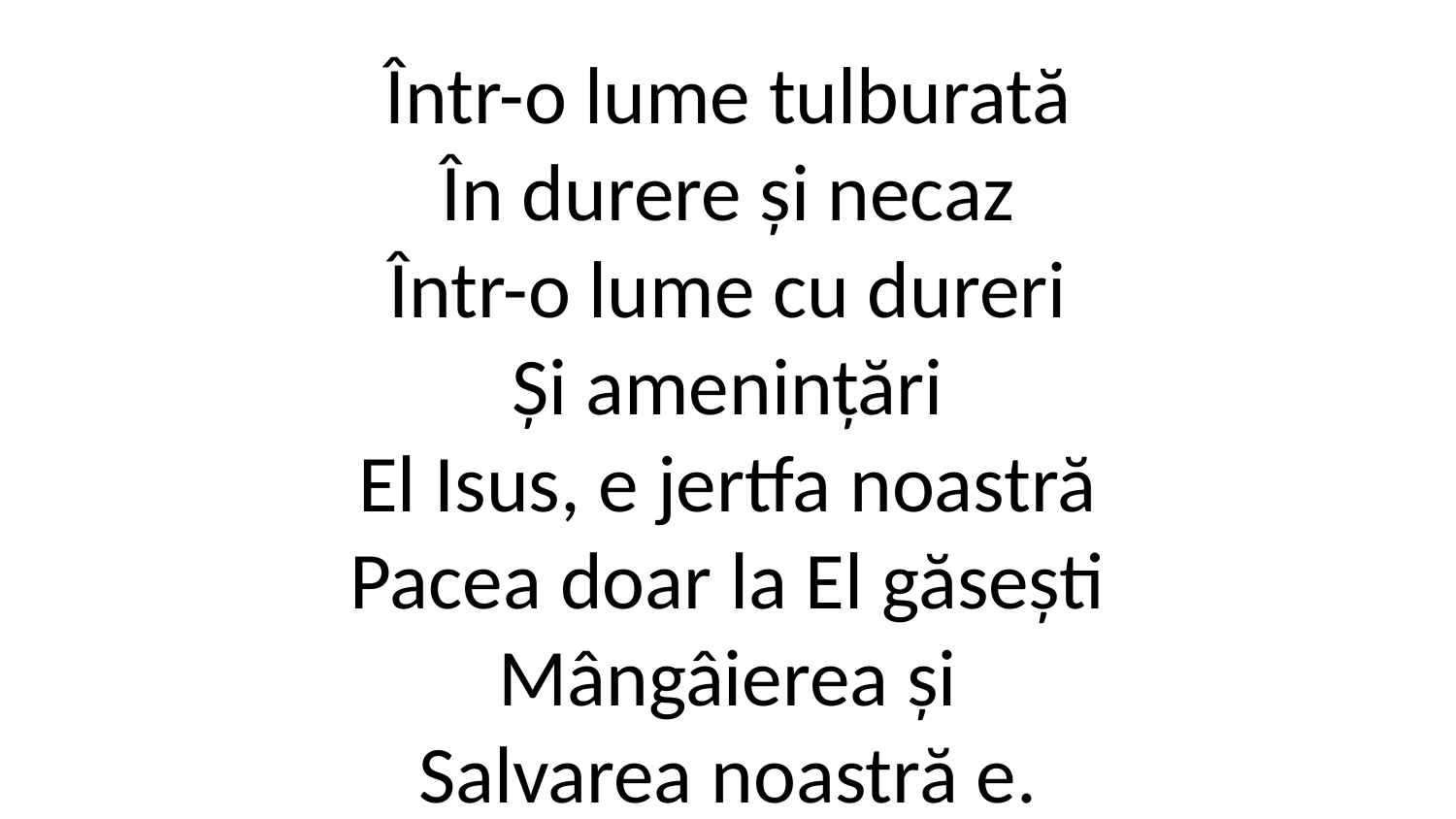

Într-o lume tulburată
În durere și necaz
Într-o lume cu dureri
Și amenințări
El Isus, e jertfa noastră
Pacea doar la El găsești
Mângâierea și
Salvarea noastră e.